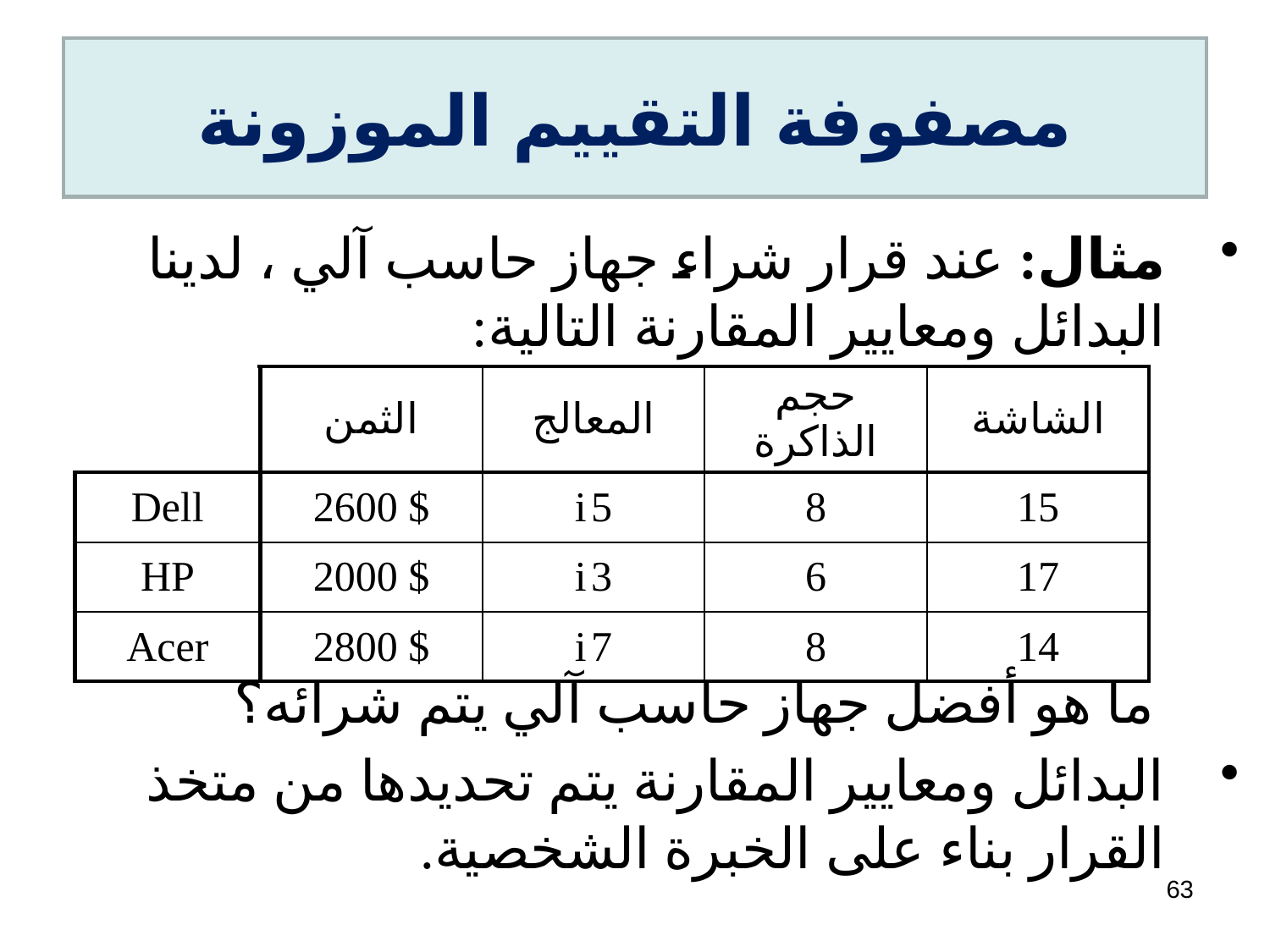

# مصفوفة التقييم الموزونة
مثال: عند قرار شراء جهاز حاسب آلي ، لدينا البدائل ومعايير المقارنة التالية:

      ما هو أفضل جهاز حاسب آلي يتم شرائه؟
البدائل ومعايير المقارنة يتم تحديدها من متخذ القرار بناء على الخبرة الشخصية.

|  | الثمن | المعالج | حجم الذاكرة | الشاشة |
| --- | --- | --- | --- | --- |
| Dell | $ 2600 | i 5 | 8 | 15 |
| HP | $ 2000 | i 3 | 6 | 17 |
| Acer | $ 2800 | i 7 | 8 | 14 |
63